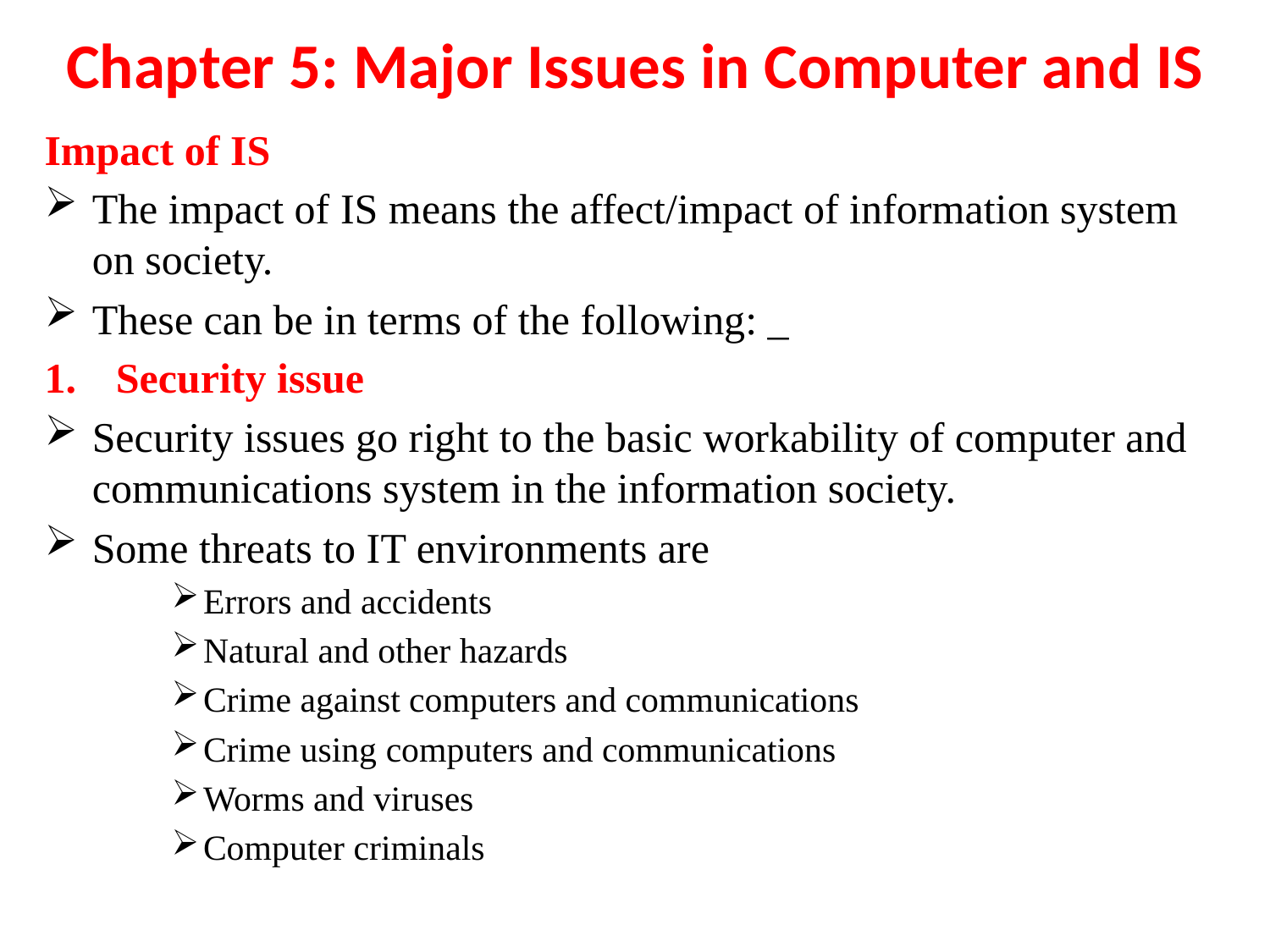

# Chapter 5: Major Issues in Computer and IS
Impact of IS
The impact of IS means the affect/impact of information system on society.
These can be in terms of the following: _
Security issue
Security issues go right to the basic workability of computer and communications system in the information society.
Some threats to IT environments are
Errors and accidents
Natural and other hazards
Crime against computers and communications
Crime using computers and communications
Worms and viruses
Computer criminals